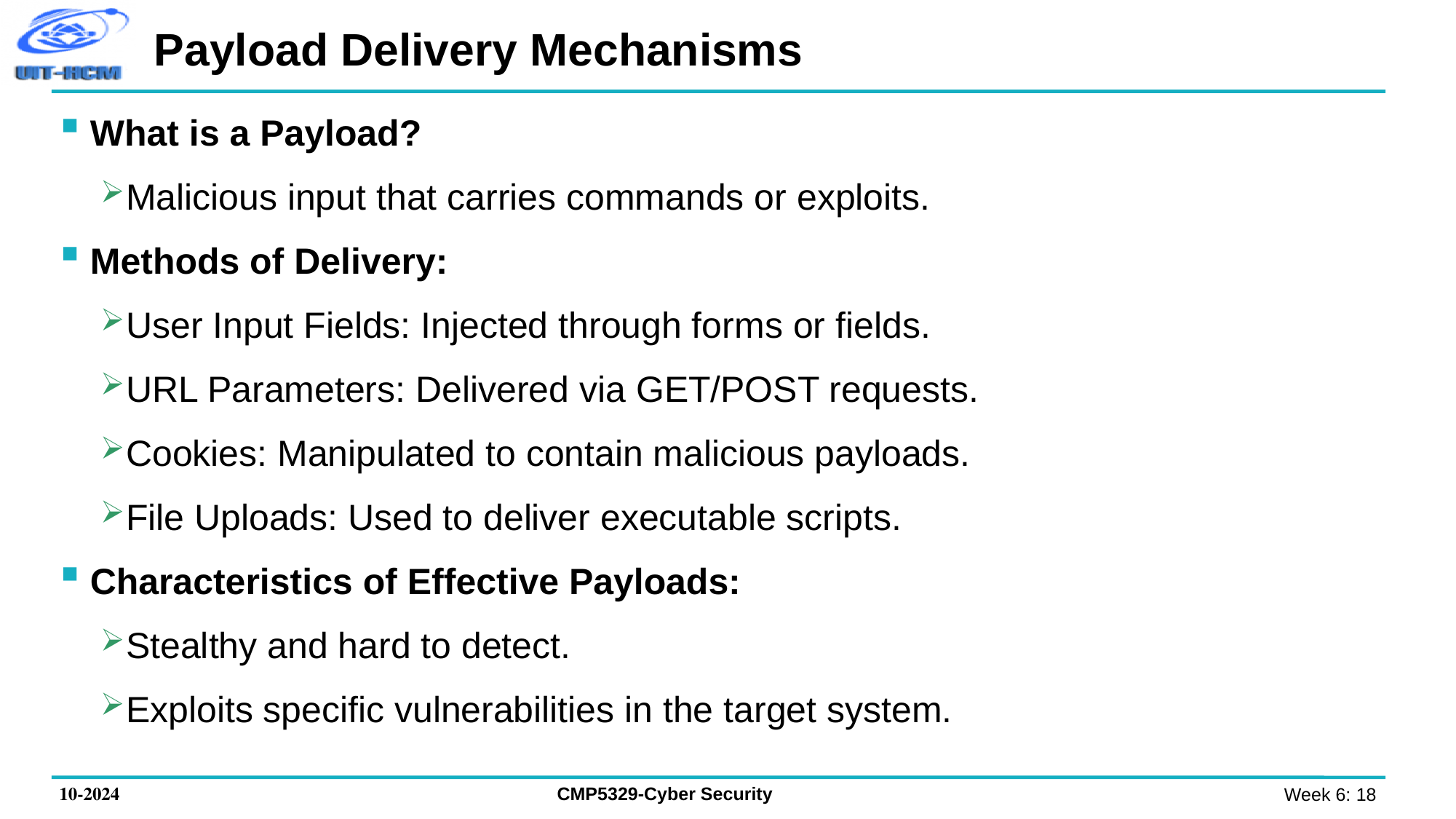

# Payload Delivery Mechanisms
What is a Payload?
Malicious input that carries commands or exploits.
Methods of Delivery:
User Input Fields: Injected through forms or fields.
URL Parameters: Delivered via GET/POST requests.
Cookies: Manipulated to contain malicious payloads.
File Uploads: Used to deliver executable scripts.
Characteristics of Effective Payloads:
Stealthy and hard to detect.
Exploits specific vulnerabilities in the target system.